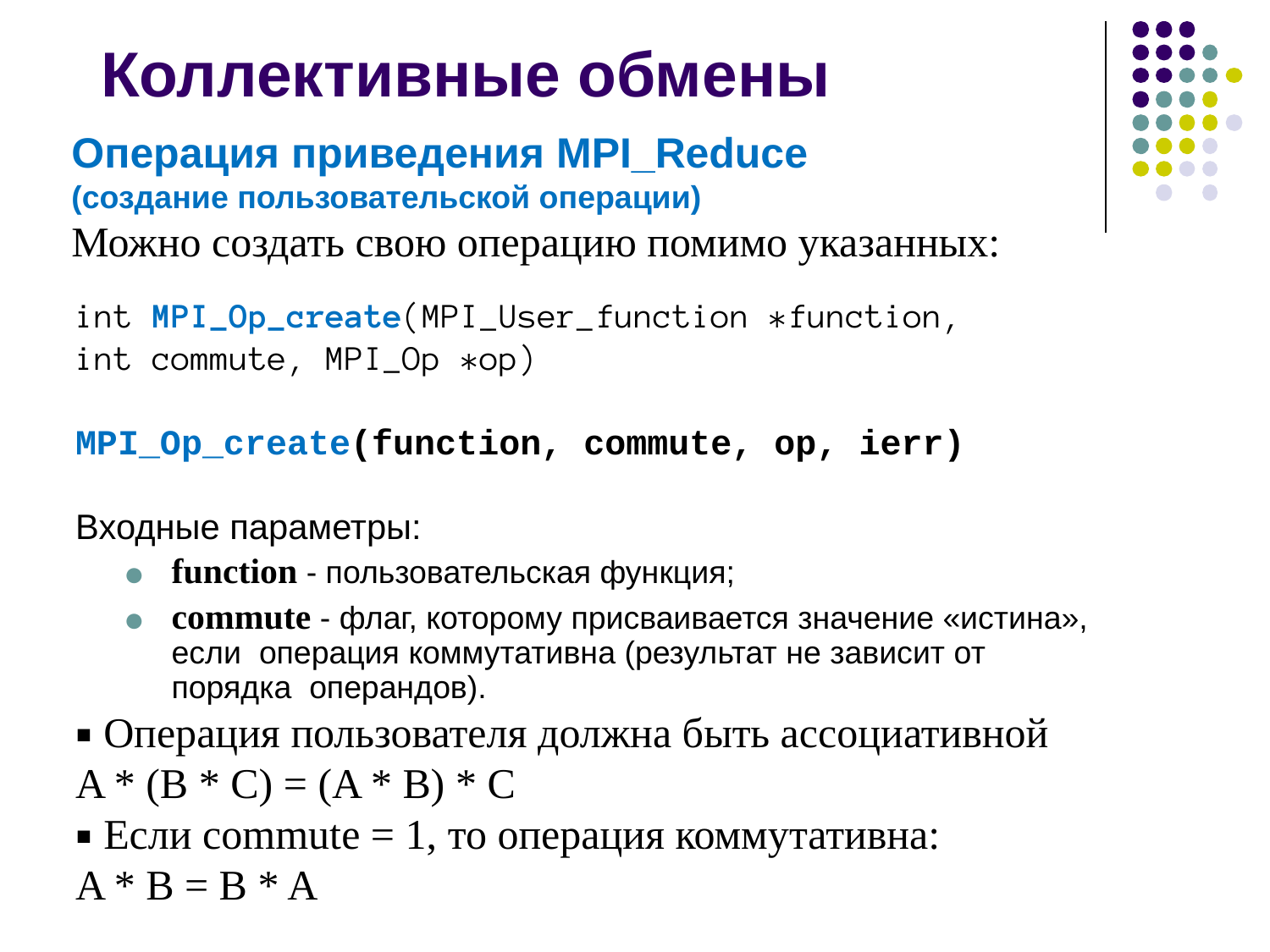

# Коллективные обмены
Операция приведения MPI_Reduce
(создание пользовательской операции)
Можно создать свою операцию помимо указанных:
int MPI_Op_create(MPI_User_function *function,
int commute, MPI_Op *op)

MPI_Op_create(function, commute, op, ierr)

Входные параметры:
function - пользовательская функция;
commute - флаг, которому присваивается значение «истина», если  операция коммутативна (результат не зависит от порядка  операндов).
▪ Операция пользователя должна быть ассоциативной
A * (B * C) = (A * B) * C
▪ Если commute = 1, то операция коммутативна:
A * B = B * A